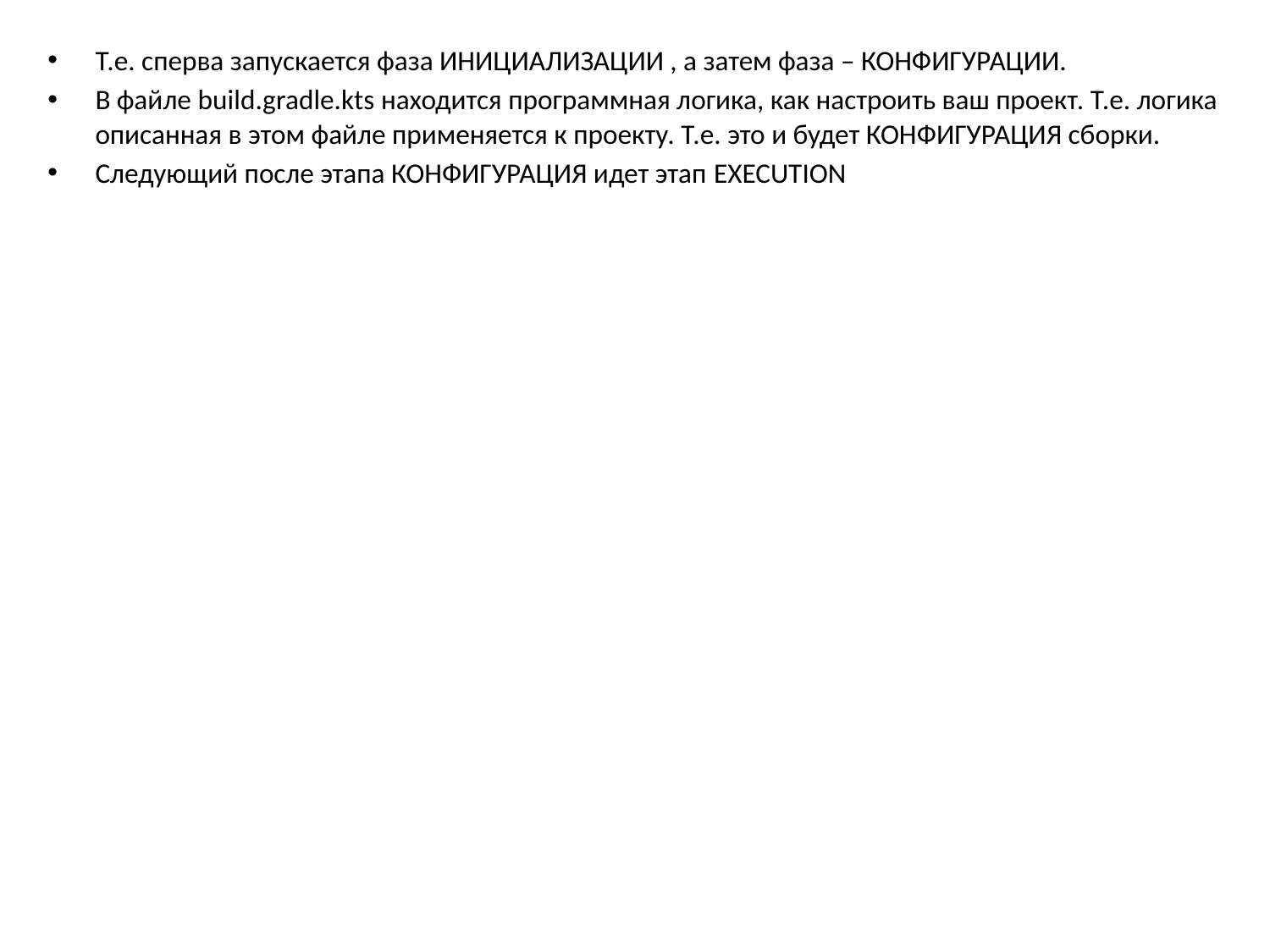

Т.е. сперва запускается фаза ИНИЦИАЛИЗАЦИИ , а затем фаза – КОНФИГУРАЦИИ.
В файле build.gradle.kts находится программная логика, как настроить ваш проект. Т.е. логика описанная в этом файле применяется к проекту. Т.е. это и будет КОНФИГУРАЦИЯ сборки.
Следующий после этапа КОНФИГУРАЦИЯ идет этап EXECUTION